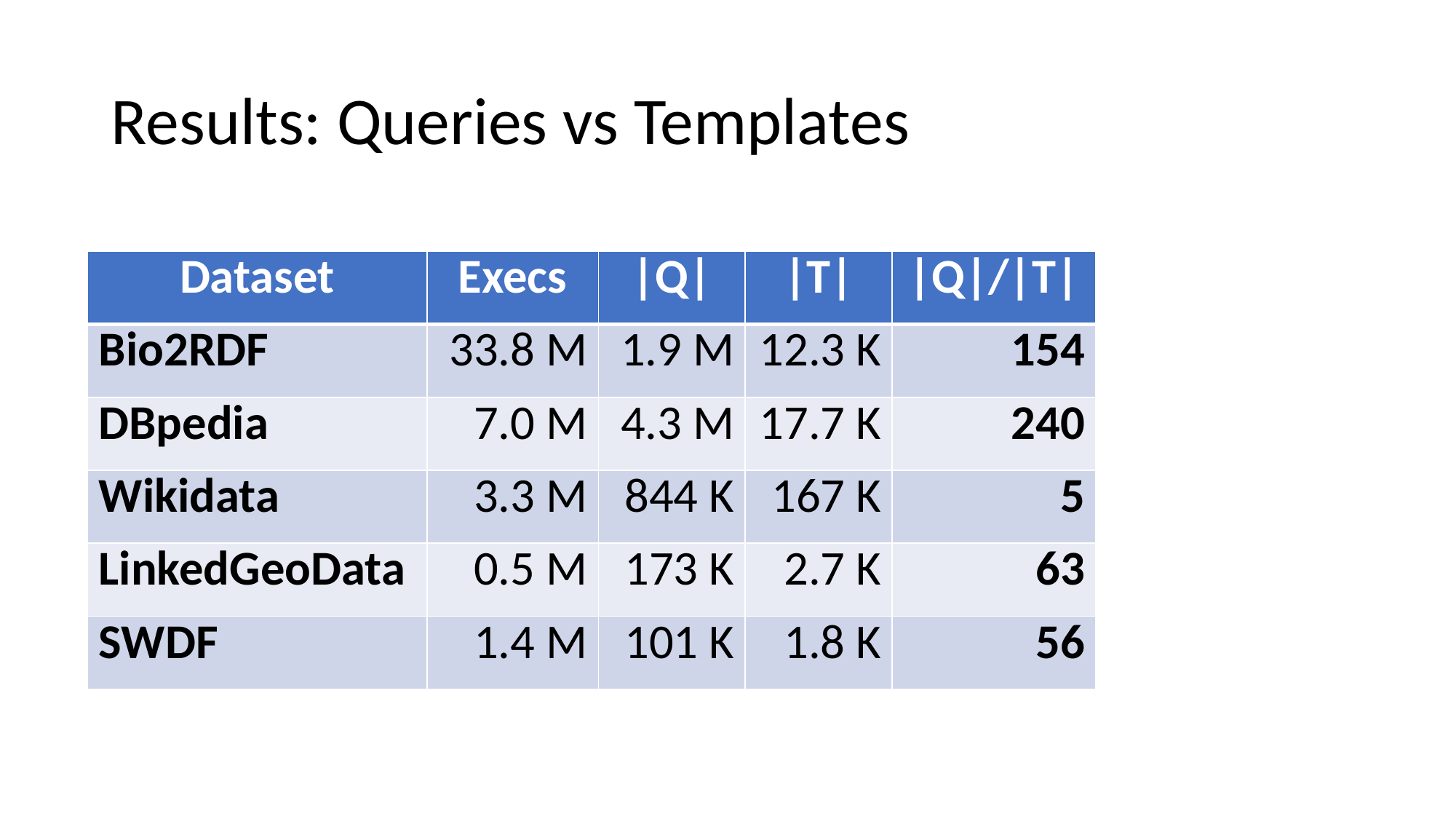

# Results: Queries vs Templates
| Dataset | Execs | |Q| | |T| | |Q|/|T| |
| --- | --- | --- | --- | --- |
| Bio2RDF | 33.8 M | 1.9 M | 12.3 K | 154 |
| DBpedia | 7.0 M | 4.3 M | 17.7 K | 240 |
| Wikidata | 3.3 M | 844 K | 167 K | 5 |
| LinkedGeoData | 0.5 M | 173 K | 2.7 K | 63 |
| SWDF | 1.4 M | 101 K | 1.8 K | 56 |